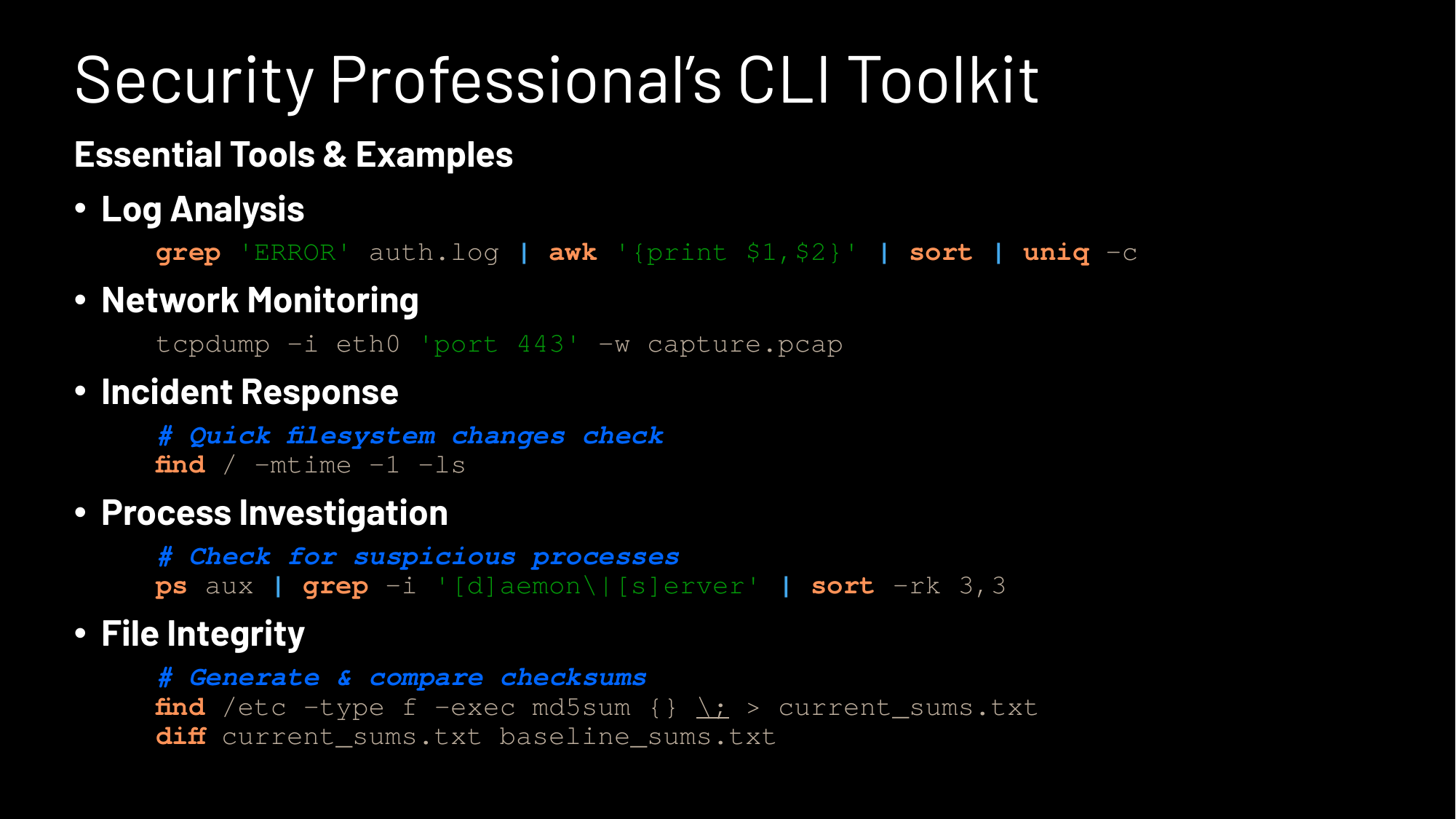

# Security Professional’s CLI Toolkit
Essential Tools & Examples
Log Analysis
grep 'ERROR' auth.log | awk '{print $1,$2}' | sort | uniq -c
Network Monitoring
tcpdump -i eth0 'port 443' -w capture.pcap
Incident Response
# Quick filesystem changes check find / -mtime -1 -ls
Process Investigation
# Check for suspicious processes ps aux | grep -i '[d]aemon\|[s]erver' | sort -rk 3,3
File Integrity
# Generate & compare checksums find /etc -type f -exec md5sum {} \; > current_sums.txt diff current_sums.txt baseline_sums.txt